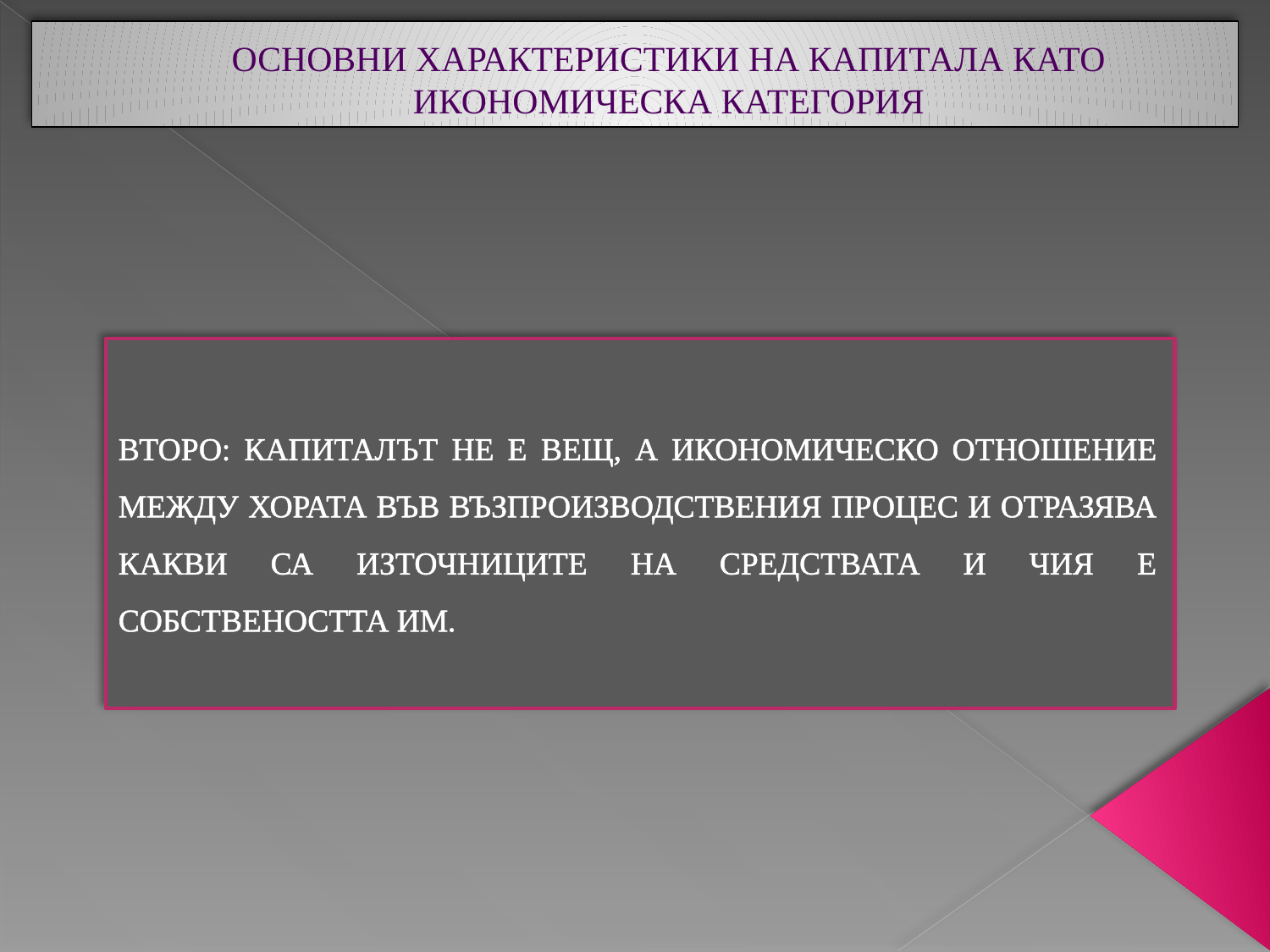

# ОСНОВНИ ХАРАКТЕРИСТИКИ НА КАПИТАЛА КАТО ИКОНОМИЧЕСКА КАТЕГОРИЯ
ВТОРО: КАПИТАЛЪТ НЕ Е ВЕЩ, А ИКОНОМИЧЕСКО ОТНОШЕНИЕ МЕЖДУ ХОРАТА ВЪВ ВЪЗПРОИЗВОДСТВЕНИЯ ПРОЦЕС И ОТРАЗЯВА КАКВИ СА ИЗТОЧНИЦИТЕ НА СРЕДСТВАТА И ЧИЯ Е СОБСТВЕНОСТТА ИМ.